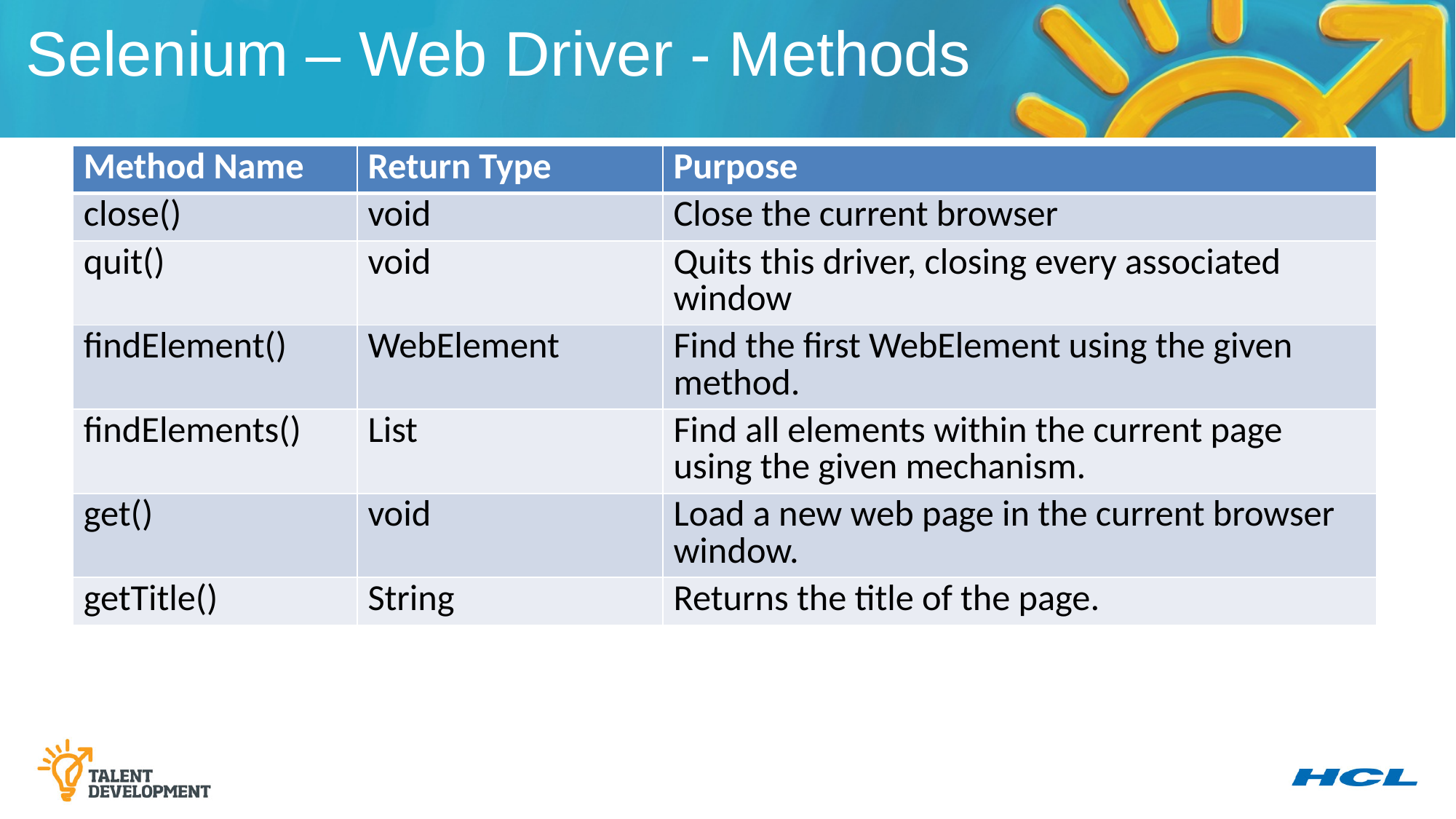

Selenium – Web Driver - Methods
| Method Name | Return Type | Purpose |
| --- | --- | --- |
| close() | void | Close the current browser |
| quit() | void | Quits this driver, closing every associated window |
| findElement() | WebElement | Find the first WebElement using the given method. |
| findElements() | List | Find all elements within the current page using the given mechanism. |
| get() | void | Load a new web page in the current browser window. |
| getTitle() | String | Returns the title of the page. |